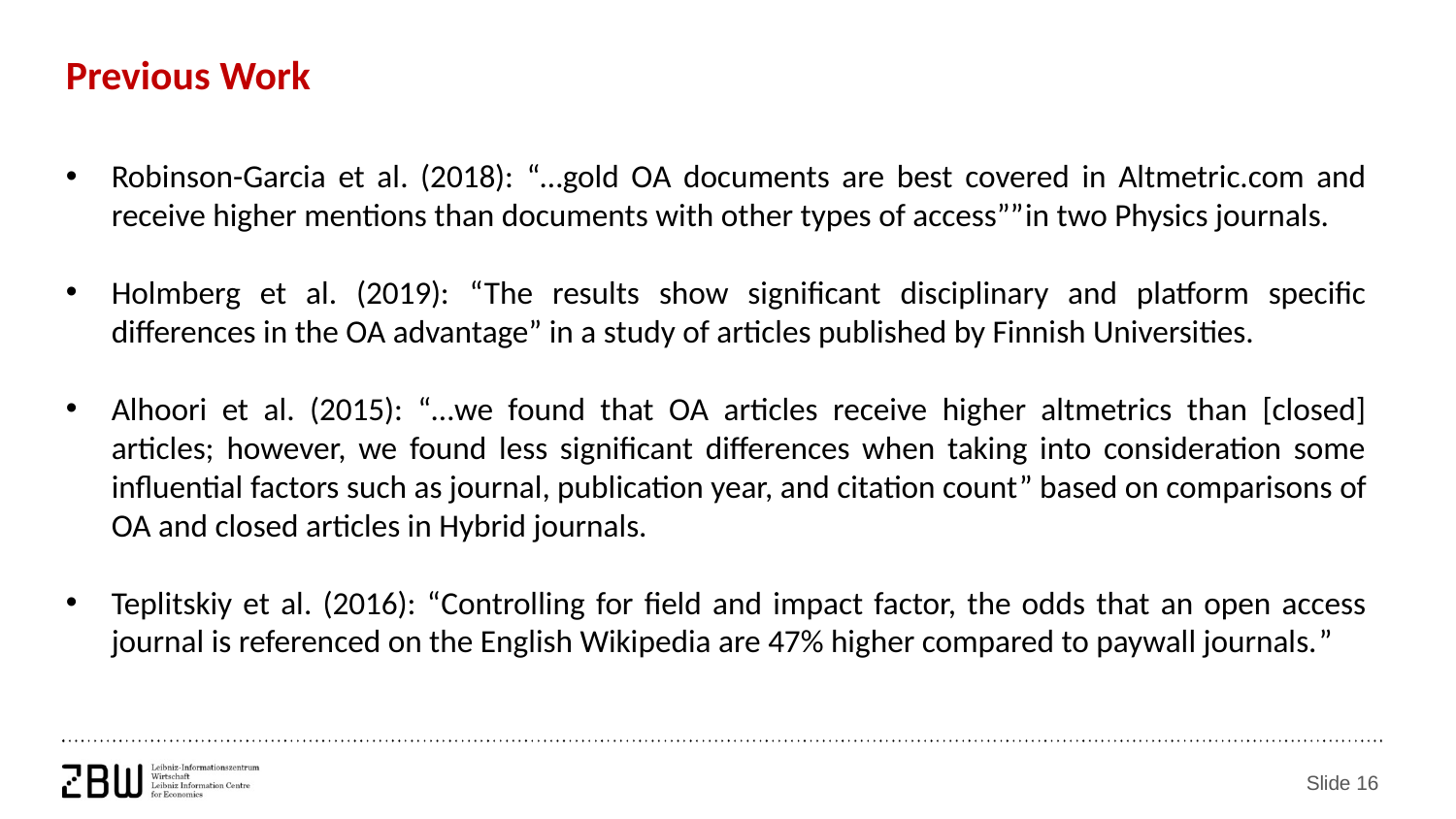

Previous Work
Robinson-Garcia et al. (2018): “…gold OA documents are best covered in Altmetric.com and receive higher mentions than documents with other types of access””in two Physics journals.

Holmberg et al. (2019): “The results show significant disciplinary and platform specific differences in the OA advantage” in a study of articles published by Finnish Universities.

Alhoori et al. (2015): “…we found that OA articles receive higher altmetrics than [closed] articles; however, we found less significant differences when taking into consideration some influential factors such as journal, publication year, and citation count” based on comparisons of OA and closed articles in Hybrid journals.

Teplitskiy et al. (2016): “Controlling for field and impact factor, the odds that an open access journal is referenced on the English Wikipedia are 47% higher compared to paywall journals.”
Slide 16